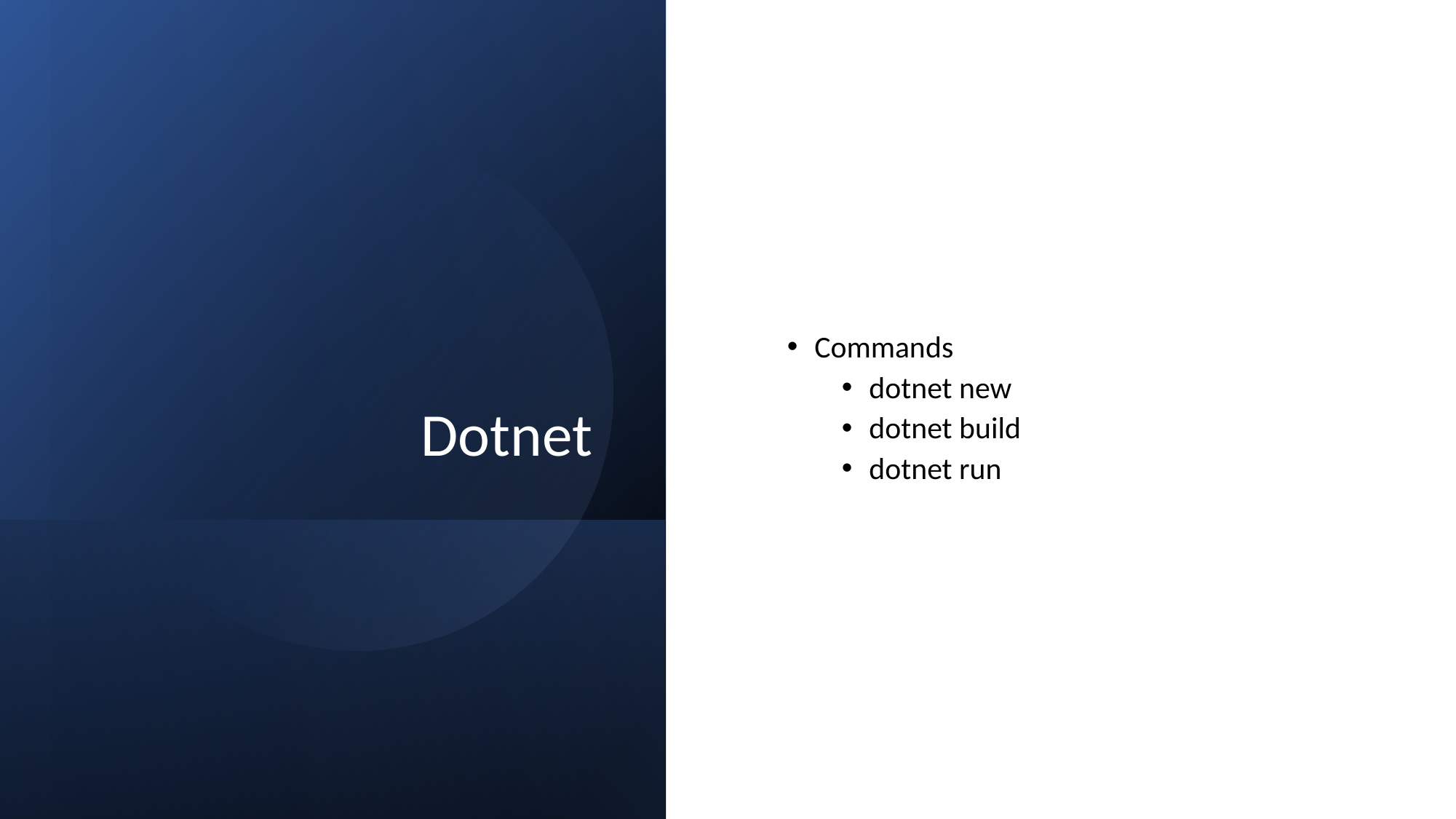

# Dotnet

Commands
dotnet new
dotnet build
dotnet run